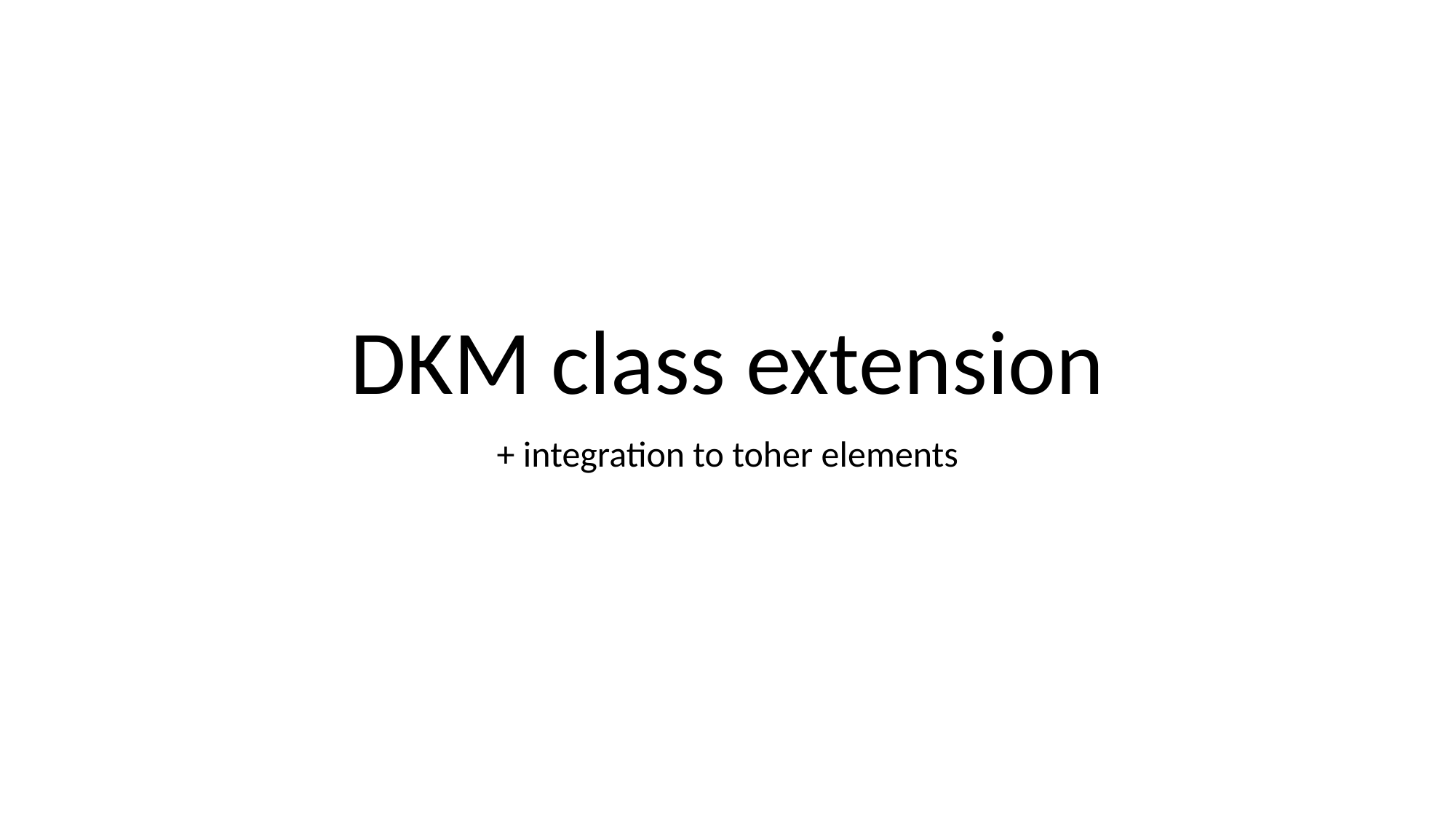

# DKM class extension
+ integration to toher elements